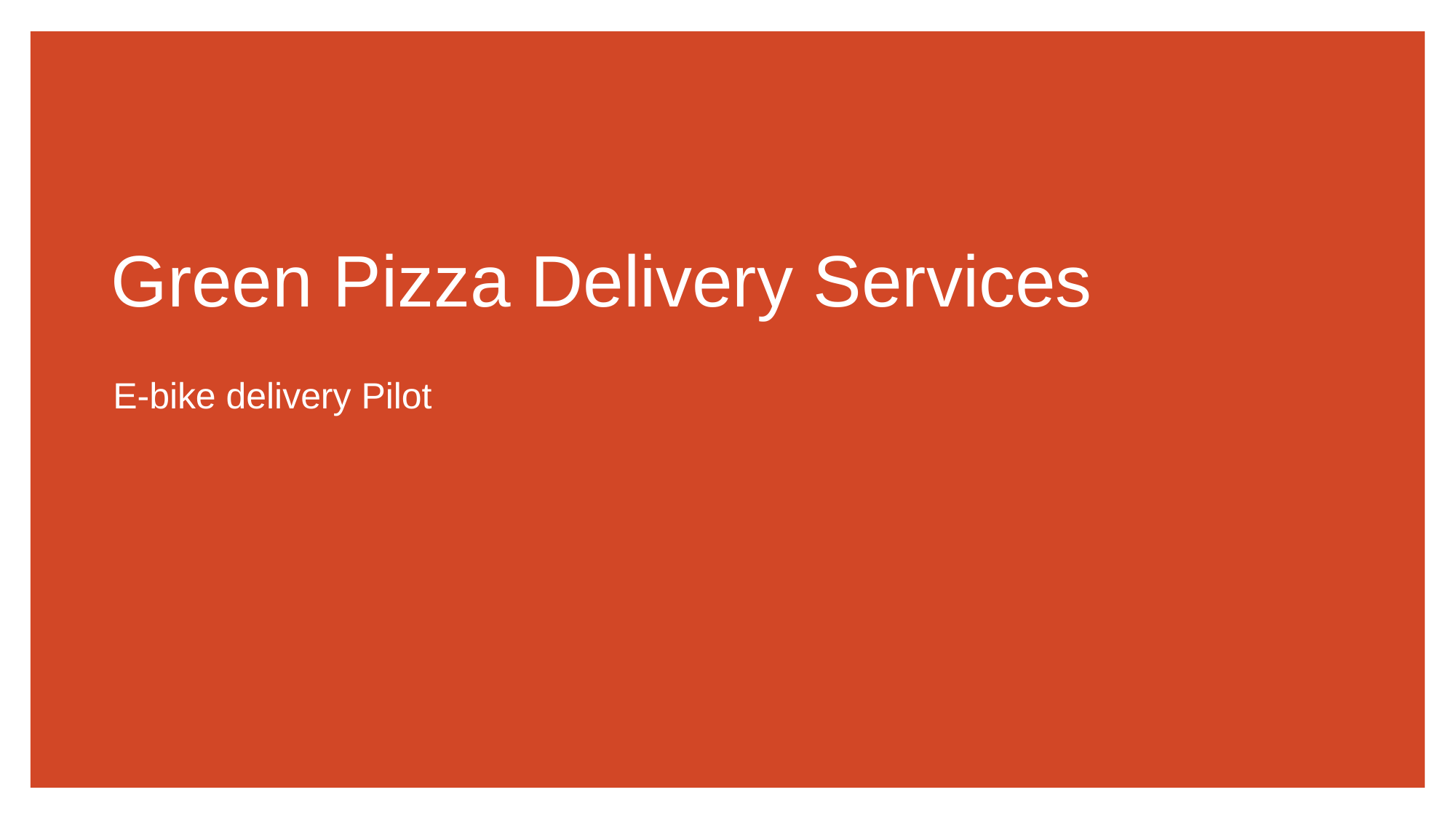

# Green Pizza Delivery Services
E-bike delivery Pilot